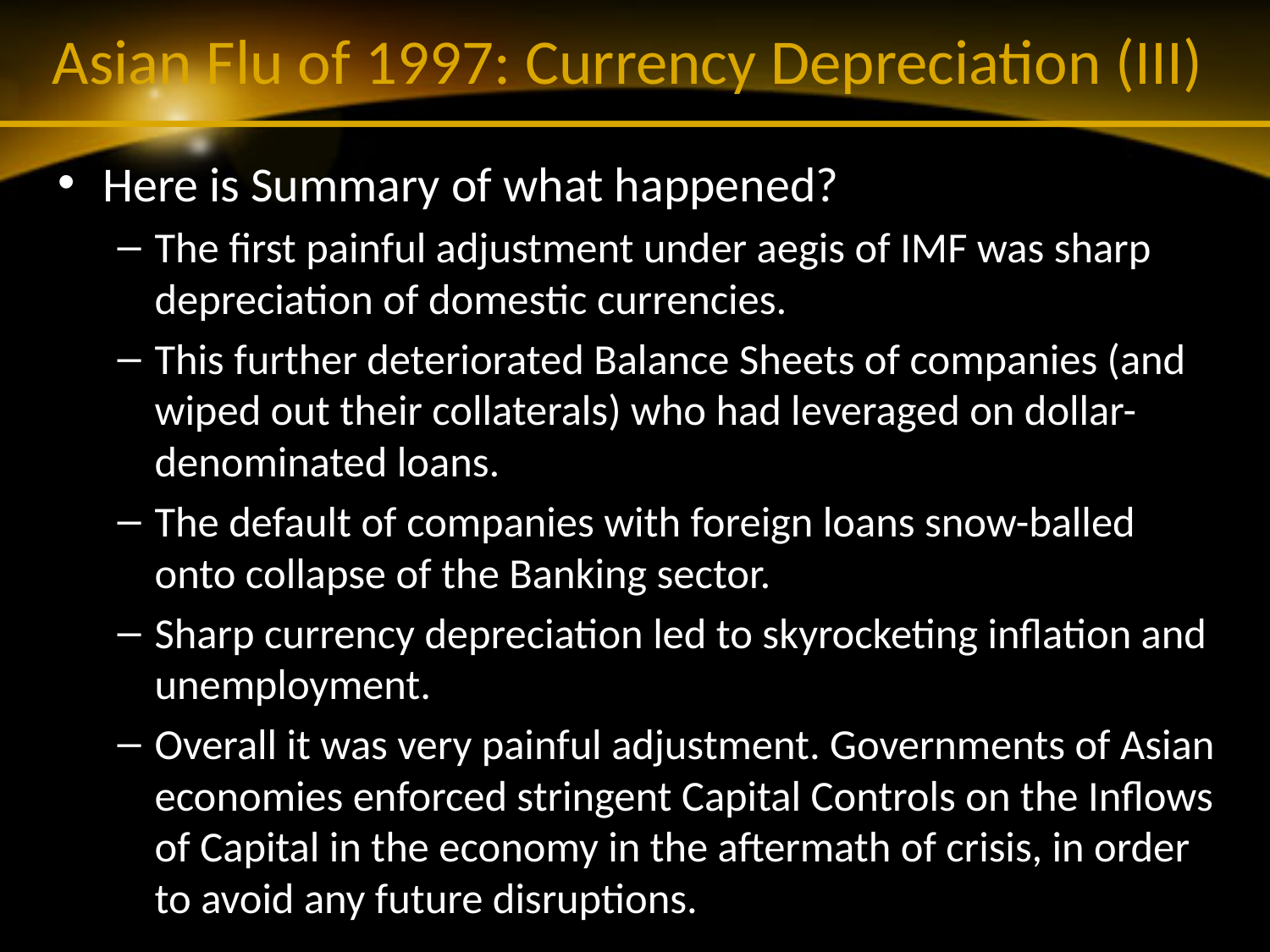

# Asian Flu of 1997: Currency Depreciation (III)

Here is Summary of what happened?
The first painful adjustment under aegis of IMF was sharp depreciation of domestic currencies.
This further deteriorated Balance Sheets of companies (and wiped out their collaterals) who had leveraged on dollar-denominated loans.
The default of companies with foreign loans snow-balled onto collapse of the Banking sector.
Sharp currency depreciation led to skyrocketing inflation and unemployment.
Overall it was very painful adjustment. Governments of Asian economies enforced stringent Capital Controls on the Inflows of Capital in the economy in the aftermath of crisis, in order to avoid any future disruptions.